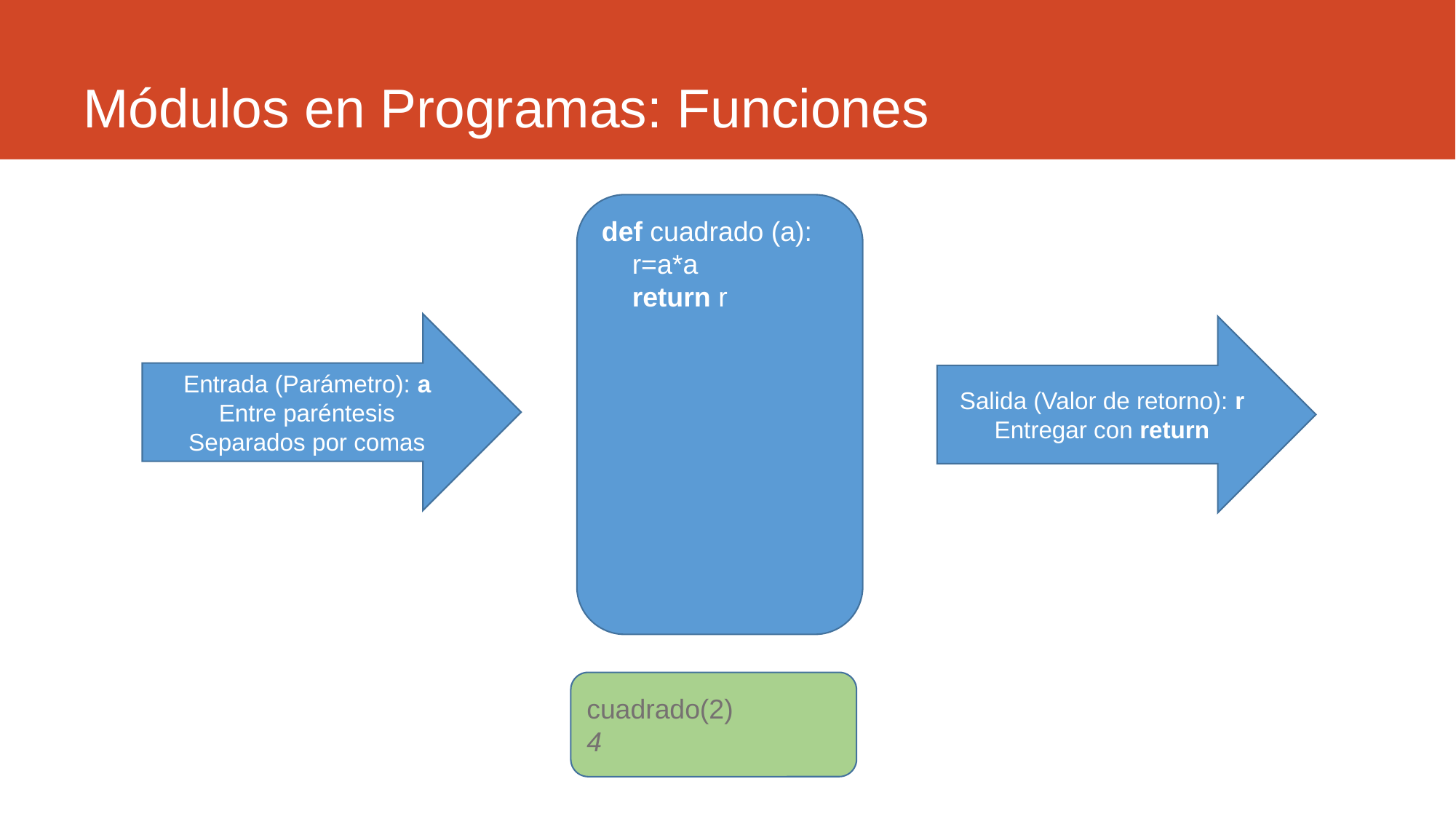

# Módulos en Programas: Funciones
def cuadrado (a):
    r=a*a
    return r

Entrada (Parámetro): a
Entre paréntesis
Separados por comas
Salida (Valor de retorno): r
Entregar con return
cuadrado(2)
4